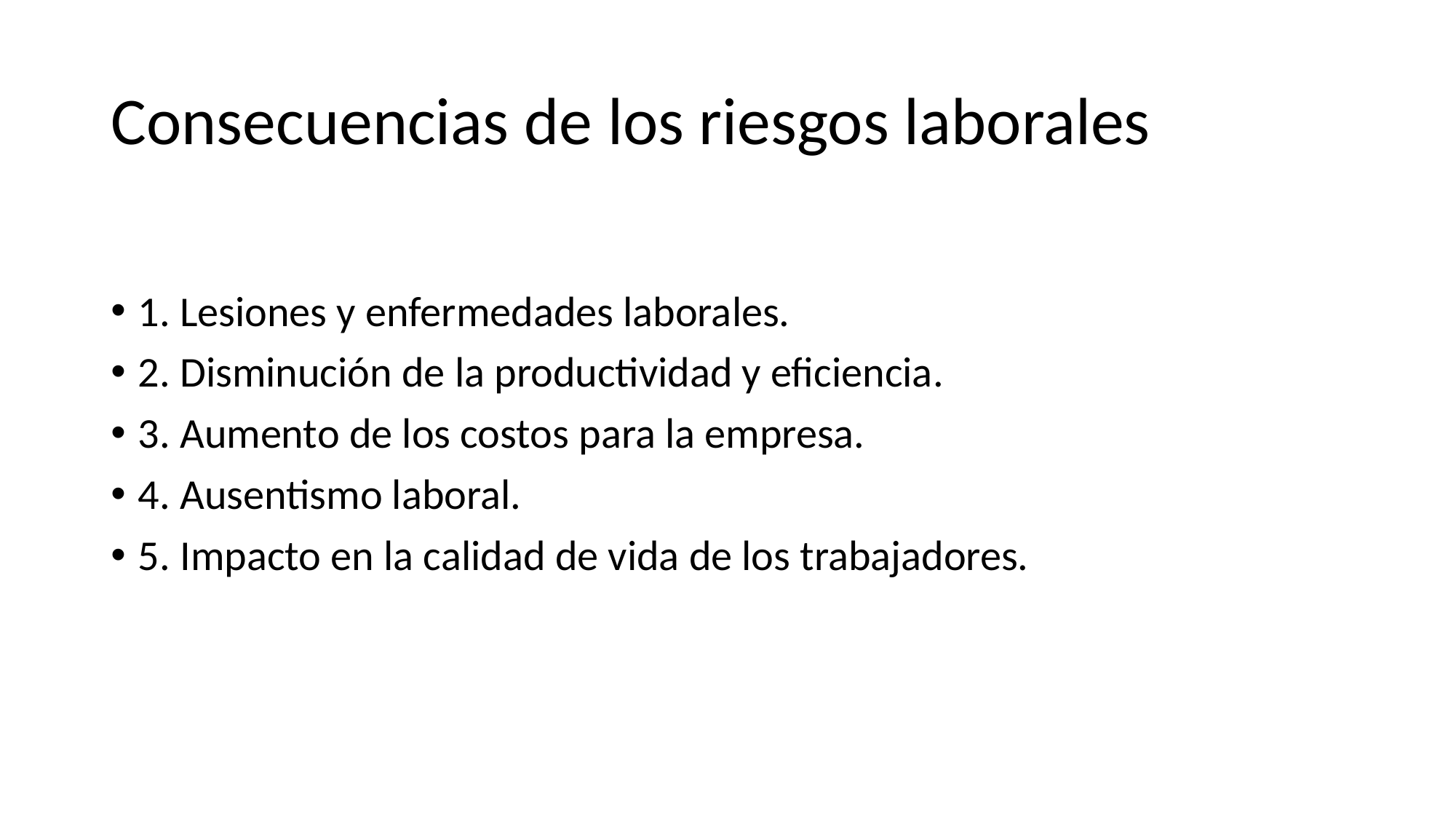

# Consecuencias de los riesgos laborales

1. Lesiones y enfermedades laborales.
2. Disminución de la productividad y eficiencia.
3. Aumento de los costos para la empresa.
4. Ausentismo laboral.
5. Impacto en la calidad de vida de los trabajadores.